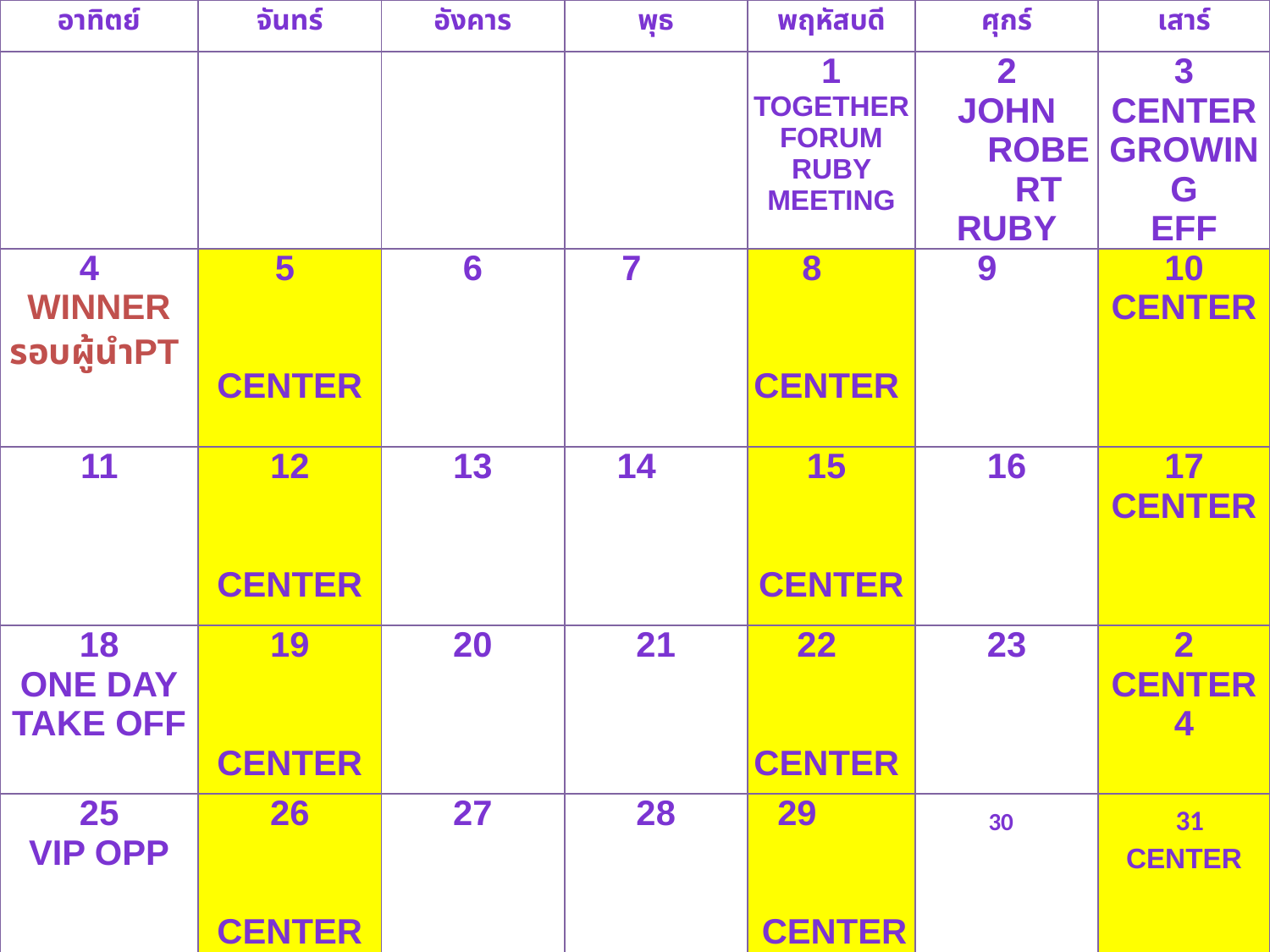

| อาทิตย์ | จันทร์ | อังคาร | พุธ | พฤหัสบดี | ศุกร์ | เสาร์ |
| --- | --- | --- | --- | --- | --- | --- |
|  |  |  |  | 1 Together Forum Ruby meeting | 2 John Robert Ruby | 3 Center Growing Eff |
| 4 Winner รอบผู้นำPT | 5 Center | 6 | 7 | 8 Center | 9 | 10 Center |
| 11 | 12 Center | 13 | 14 | 15 Center | 16 | 17 Center |
| 18 One day Take off | 19 Center | 20 | 21 | 22 Center | 23 | 2 Center 4 |
| 25 Vip opp | 26 Center | 27 | 28 | 29 Center | 30 | 31 Center |